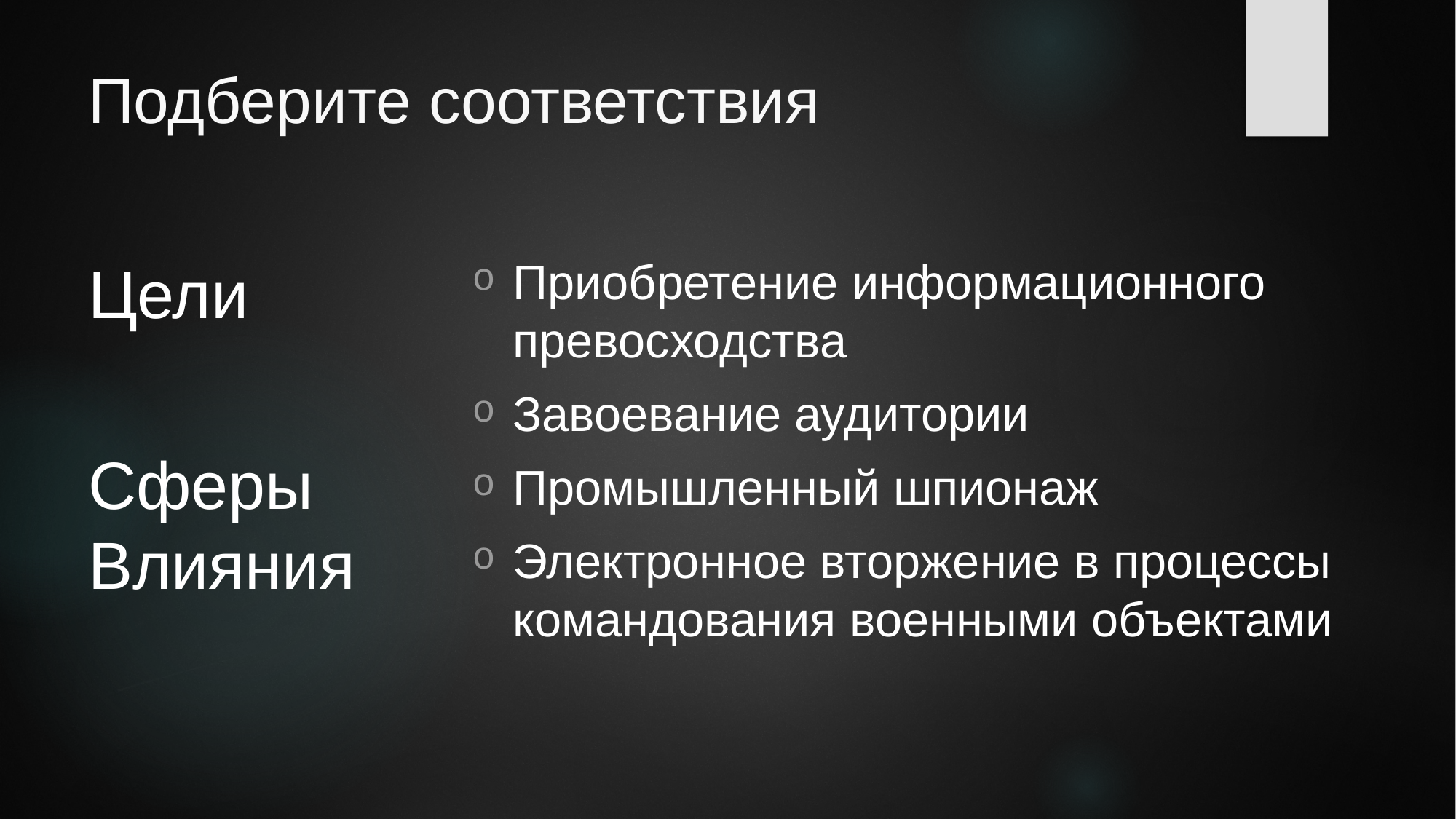

# Подберите соответствия
Приобретение информационного превосходства
Завоевание аудитории
Промышленный шпионаж
Электронное вторжение в процессы командования военными объектами

Цели

Сферы Влияния